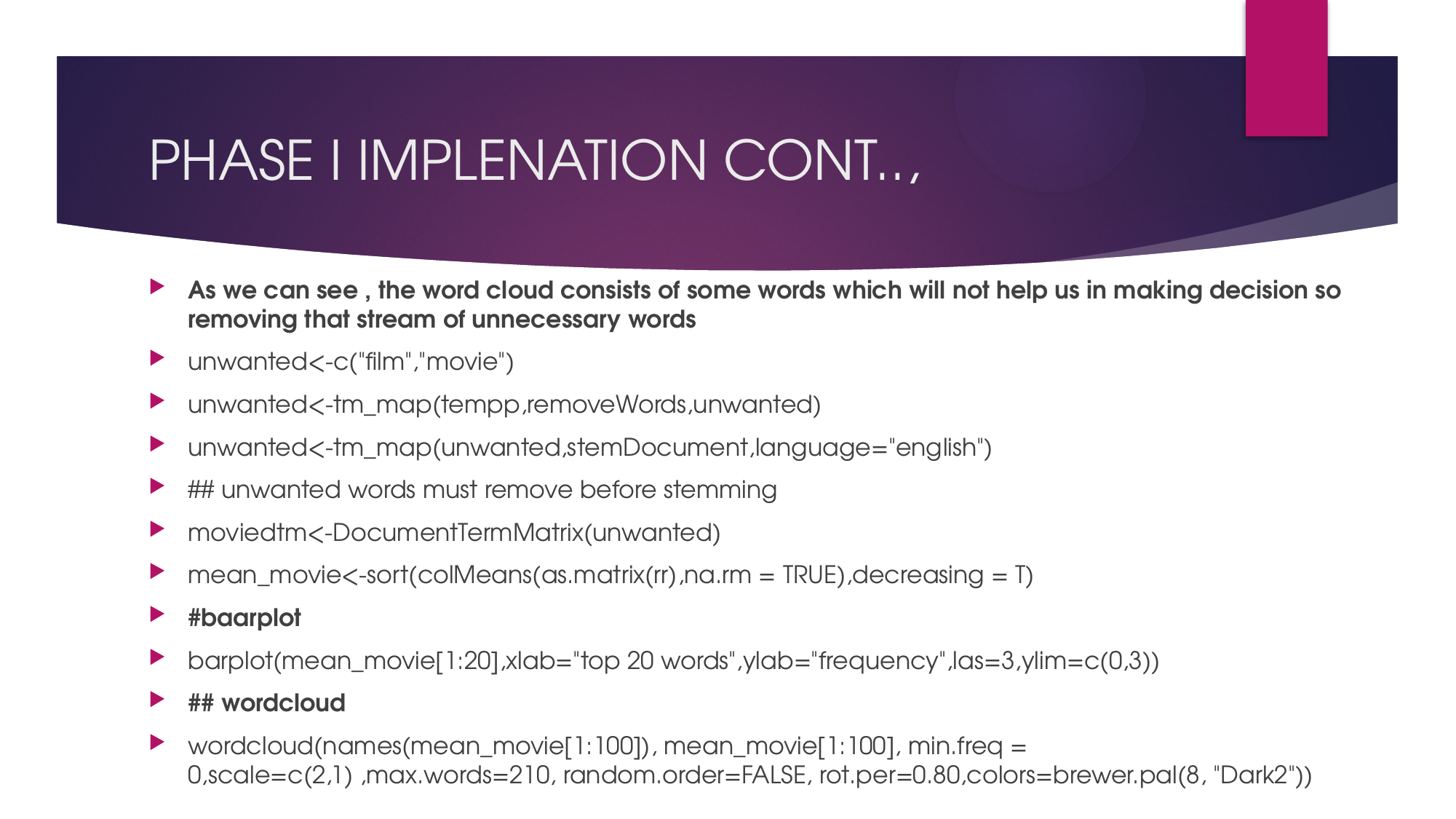

# PHASE I IMPLENATION CONT..,
As we can see , the word cloud consists of some words which will not help us in making decision so removing that stream of unnecessary words
unwanted<-c("film","movie")
unwanted<-tm_map(tempp,removeWords,unwanted)
unwanted<-tm_map(unwanted,stemDocument,language="english")
## unwanted words must remove before stemming
moviedtm<-DocumentTermMatrix(unwanted)
mean_movie<-sort(colMeans(as.matrix(rr),na.rm = TRUE),decreasing = T)
#baarplot
barplot(mean_movie[1:20],xlab="top 20 words",ylab="frequency",las=3,ylim=c(0,3))
## wordcloud
wordcloud(names(mean_movie[1:100]), mean_movie[1:100], min.freq = 0,scale=c(2,1) ,max.words=210, random.order=FALSE, rot.per=0.80,colors=brewer.pal(8, "Dark2"))